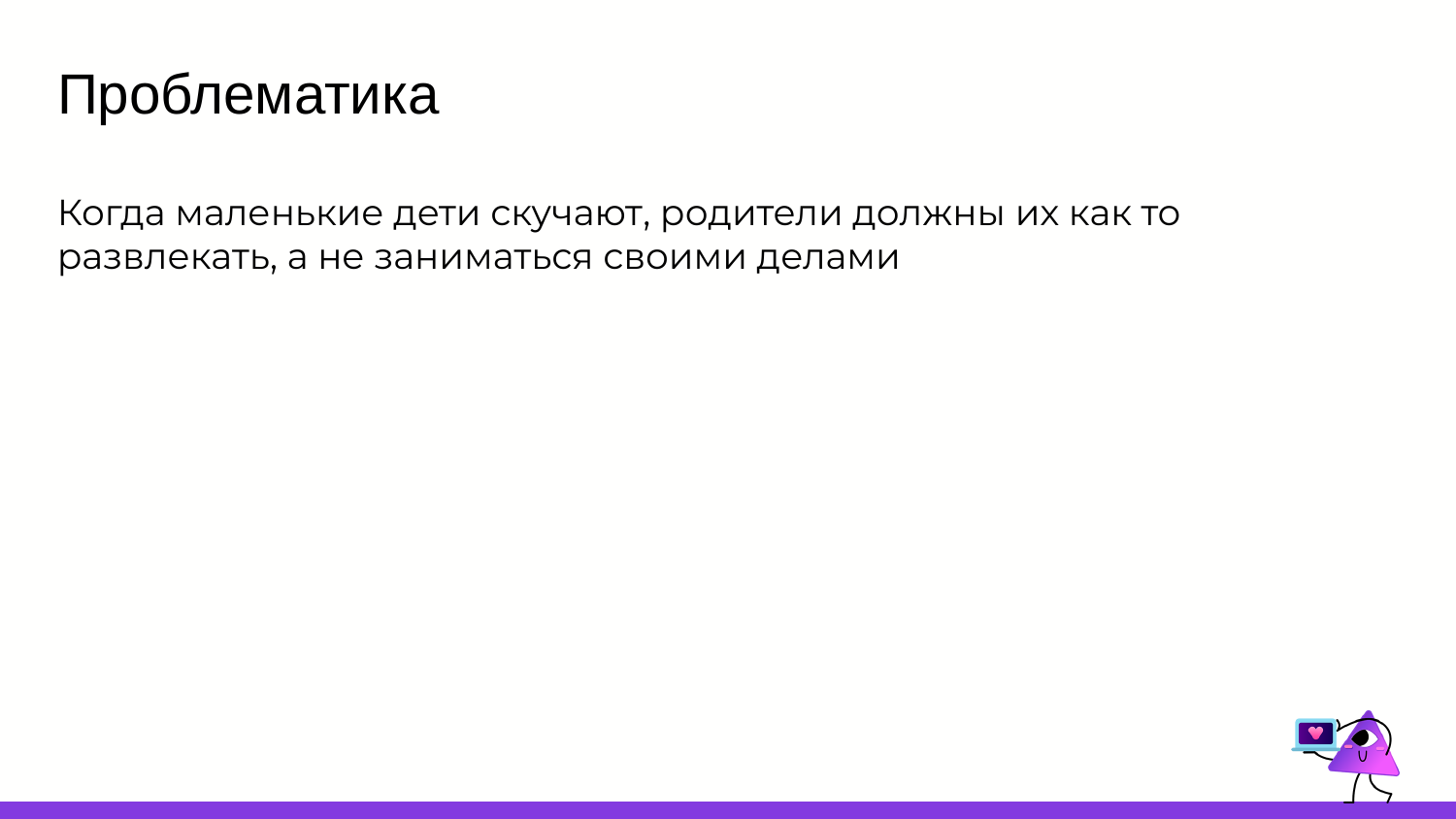

# Проблематика
Когда маленькие дети скучают, родители должны их как то развлекать, а не заниматься своими делами